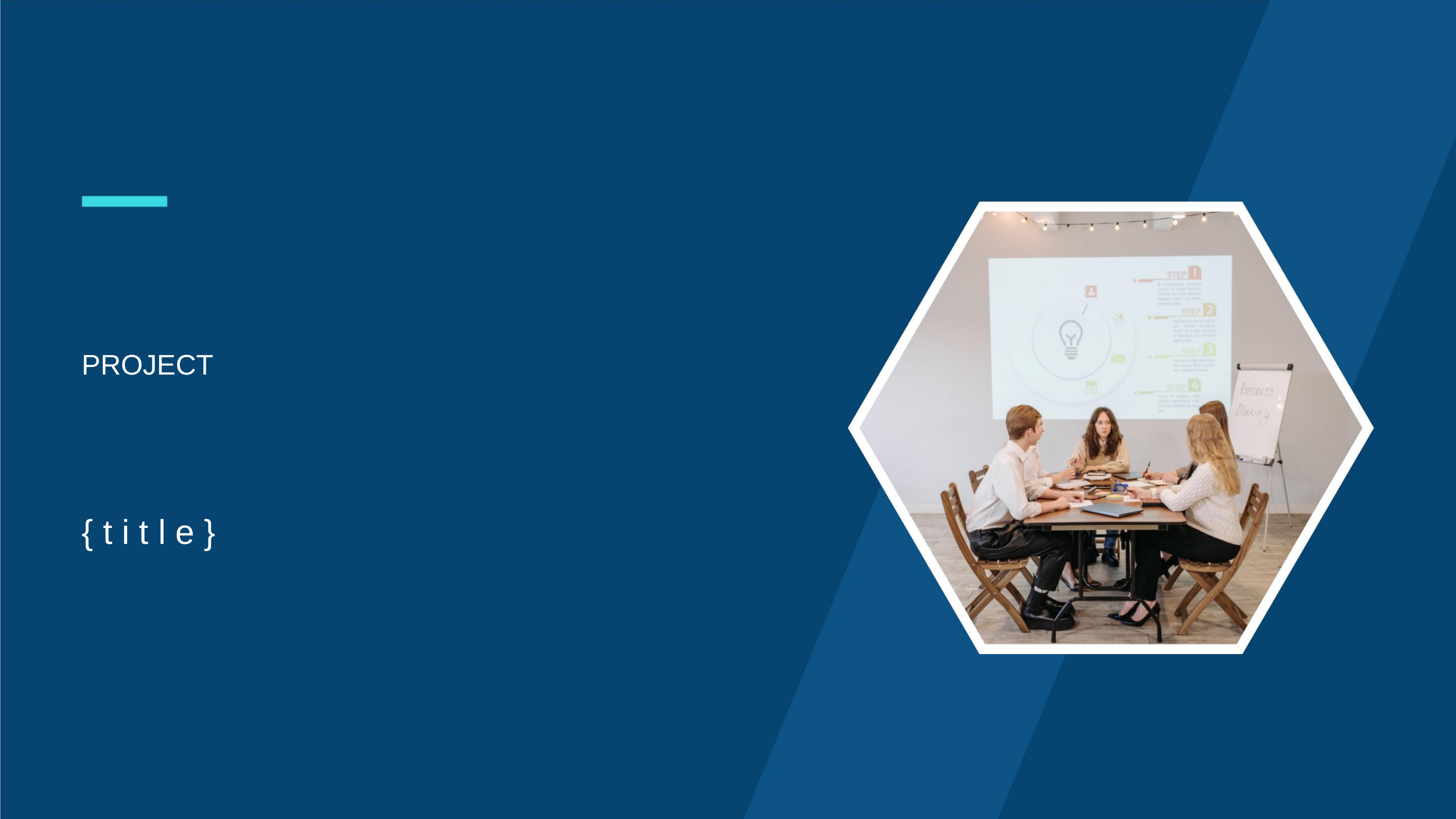

PROJECT
{ t i t l e }